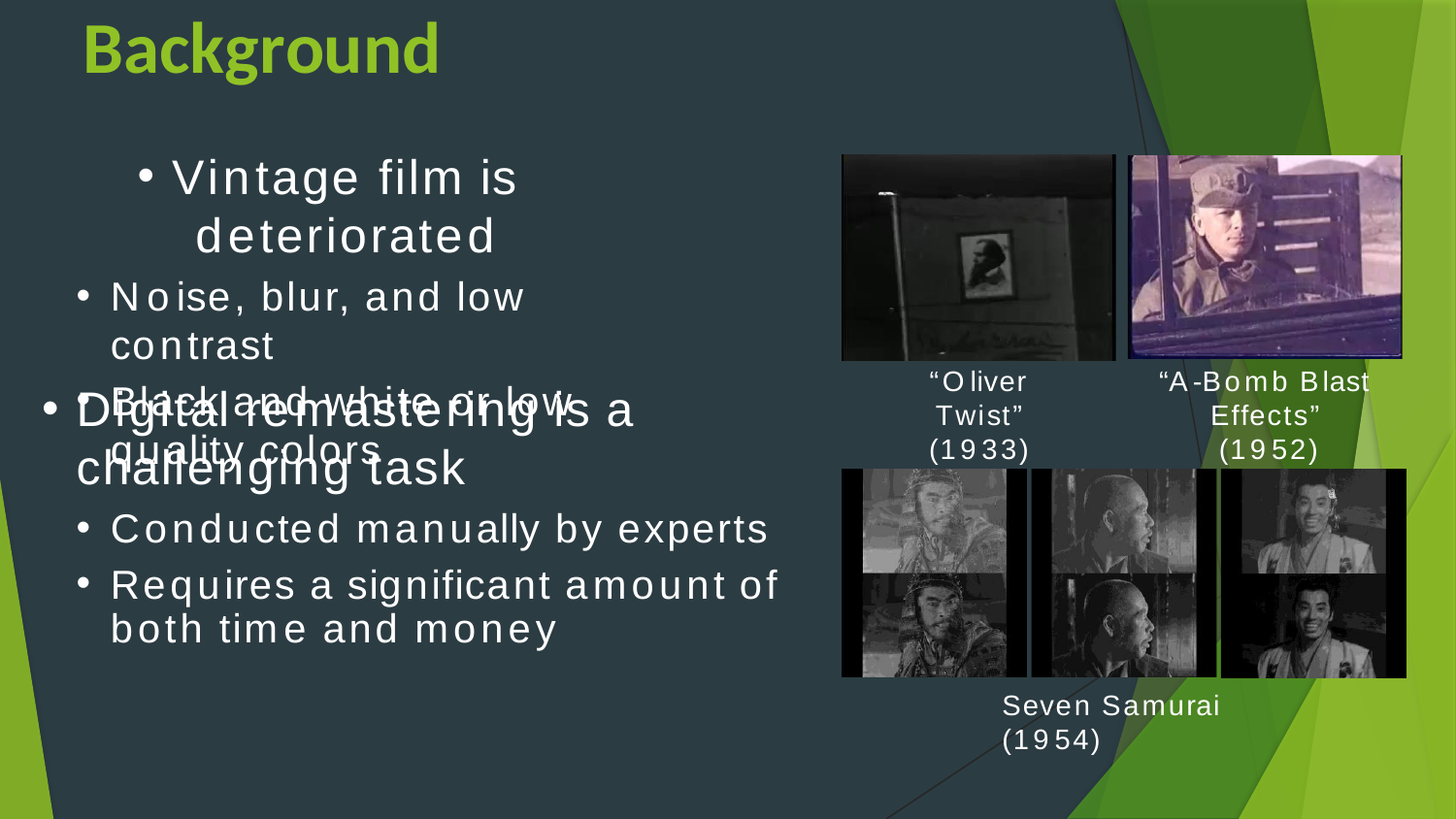

# Background
Vintage film is deteriorated
Noise, blur, and low contrast
Black and white or low quality colors

“Oliver Twist”
(1933)
“A-Bomb Blast Effects”
(1952)
Digital remastering is a challenging task
Conducted manually by experts
Requires a significant amount of
both time and money

Seven Samurai (1954)